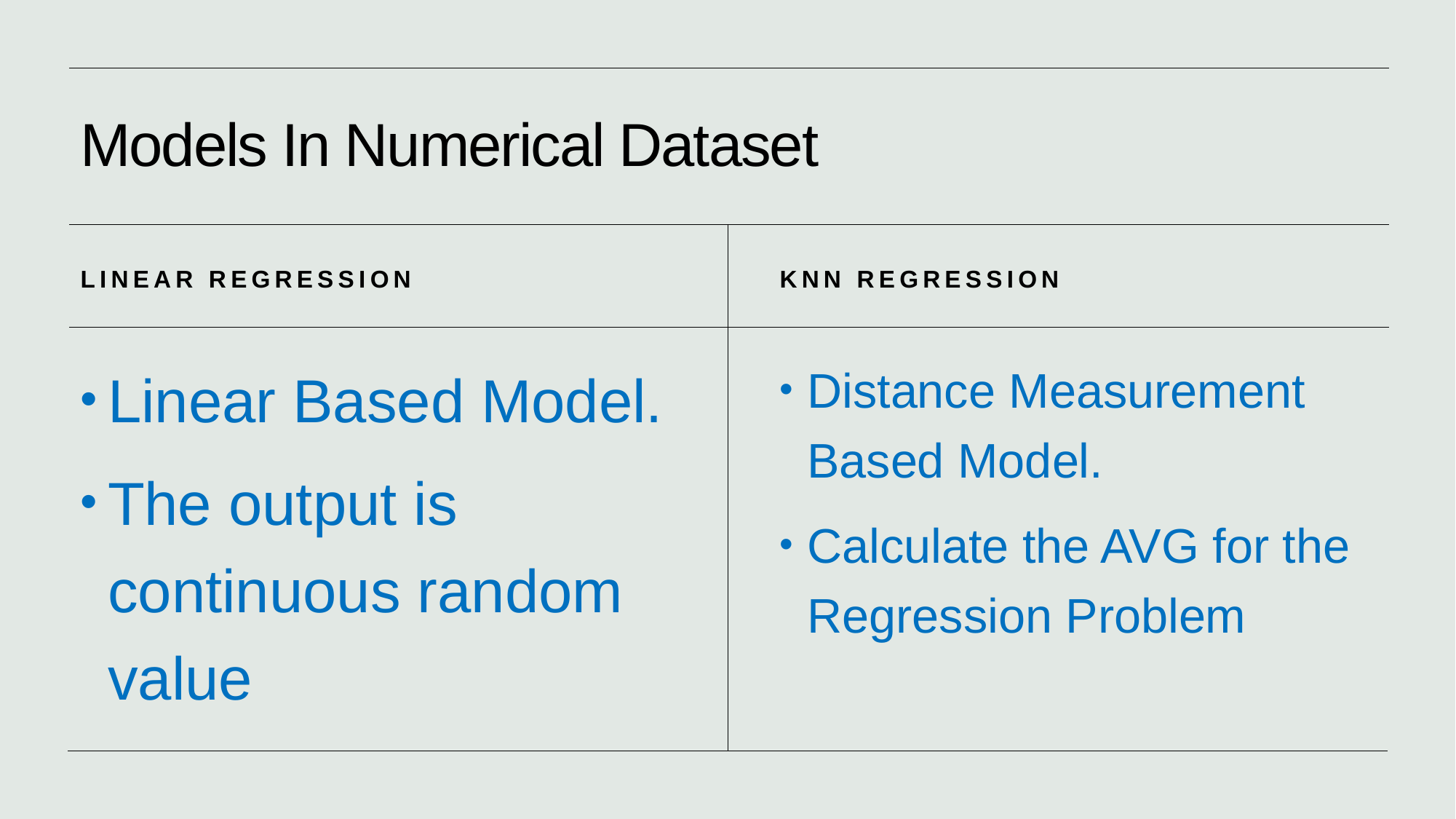

# Models In Numerical Dataset
Linear Regression
KNN Regression
Linear Based Model.
The output is continuous random value
Distance Measurement Based Model.
Calculate the AVG for the Regression Problem